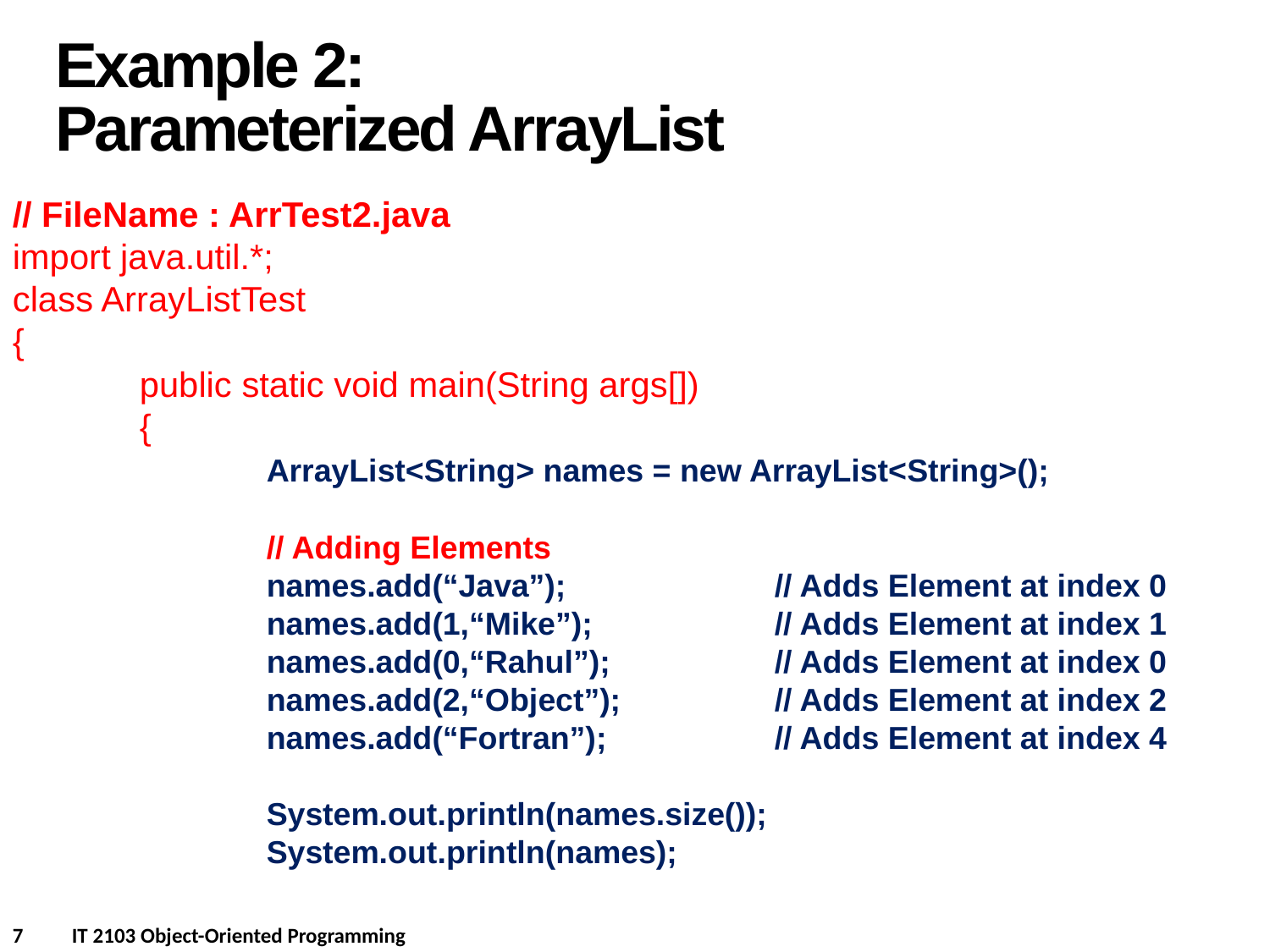

Example 2:
Parameterized ArrayList
// FileName : ArrTest2.java
import java.util.*;
class ArrayListTest
{
	public static void main(String args[])
	{
		ArrayList<String> names = new ArrayList<String>();

		// Adding Elements
		names.add(“Java”);		// Adds Element at index 0
		names.add(1,“Mike”);		// Adds Element at index 1
		names.add(0,“Rahul”);		// Adds Element at index 0
		names.add(2,“Object”);		// Adds Element at index 2
		names.add(“Fortran”);		// Adds Element at index 4

		System.out.println(names.size());
		System.out.println(names);